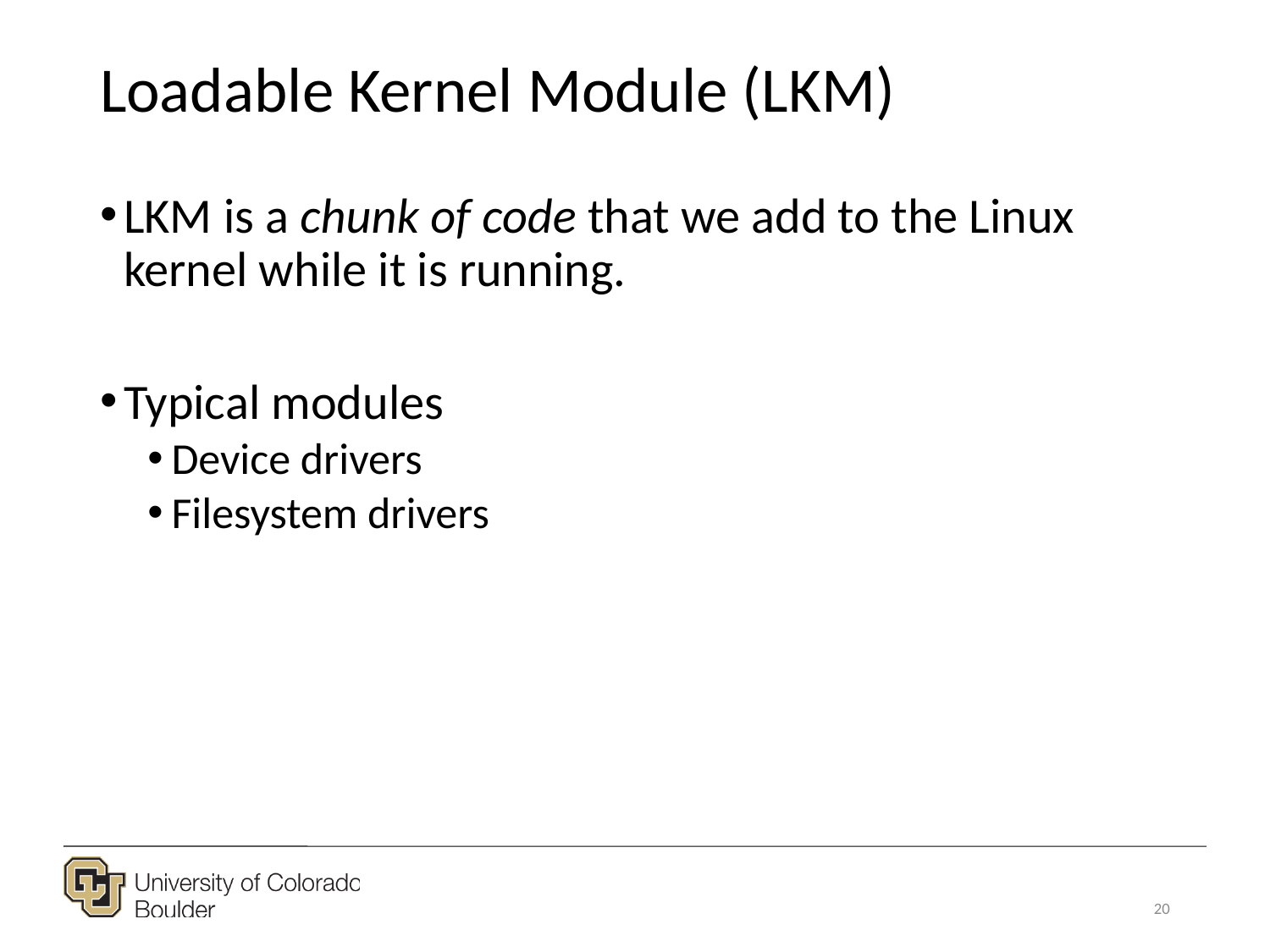

# Loadable Kernel Module (LKM)
LKM is a chunk of code that we add to the Linux kernel while it is running.

Typical modules
Device drivers
Filesystem drivers

20